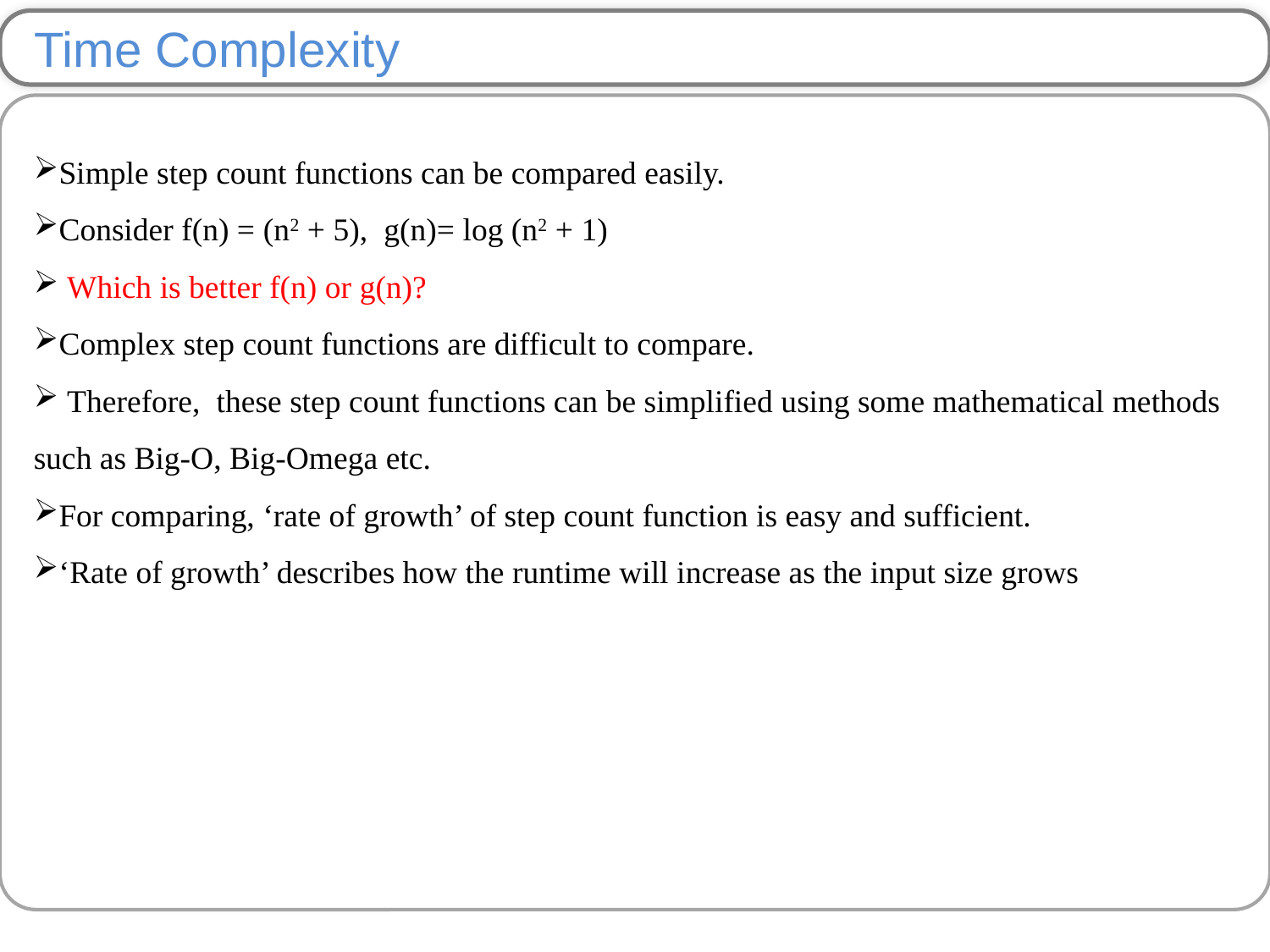

Time Complexity

Simple step count functions can be compared easily.
Consider f(n) = (n2 + 5),  g(n)= log (n2 + 1)
 Which is better f(n) or g(n)?
Complex step count functions are difficult to compare.
 Therefore,  these step count functions can be simplified using some mathematical methods such as Big-O, Big-Omega etc.
For comparing, ‘rate of growth’ of step count function is easy and sufficient.
‘Rate of growth’ describes how the runtime will increase as the input size grows